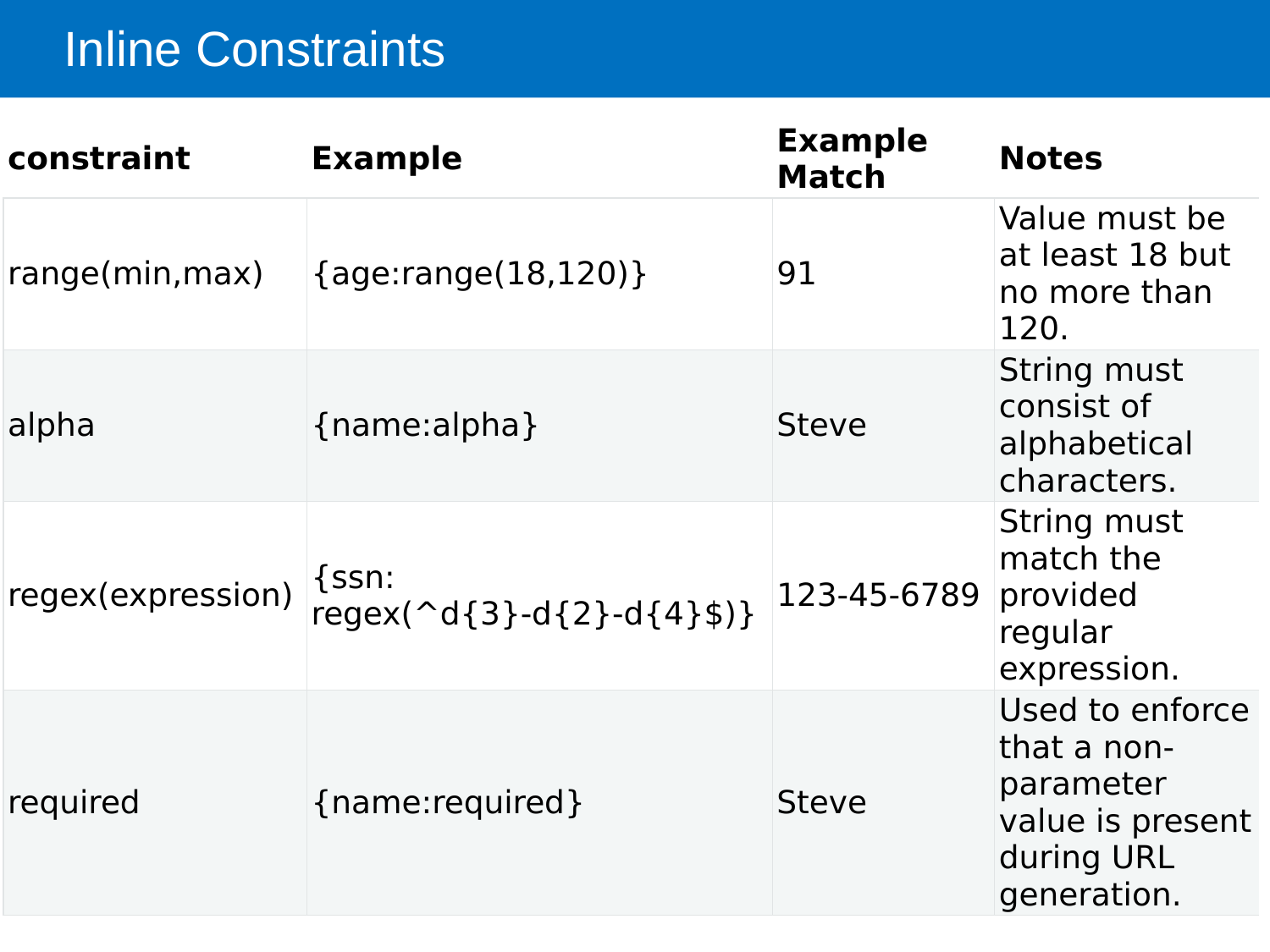

# Inline Constraints
| constraint | Example | Example Match | Notes |
| --- | --- | --- | --- |
| range(min,max) | {age:range(18,120)} | 91 | Value must be at least 18 but no more than 120. |
| alpha | {name:alpha} | Steve | String must consist of alphabetical characters. |
| regex(expression) | {ssn: regex(^d{3}-d{2}-d{4}$)} | 123-45-6789 | String must match the provided regular expression. |
| required | {name:required} | Steve | Used to enforce that a non-parameter value is present during URL generation. |